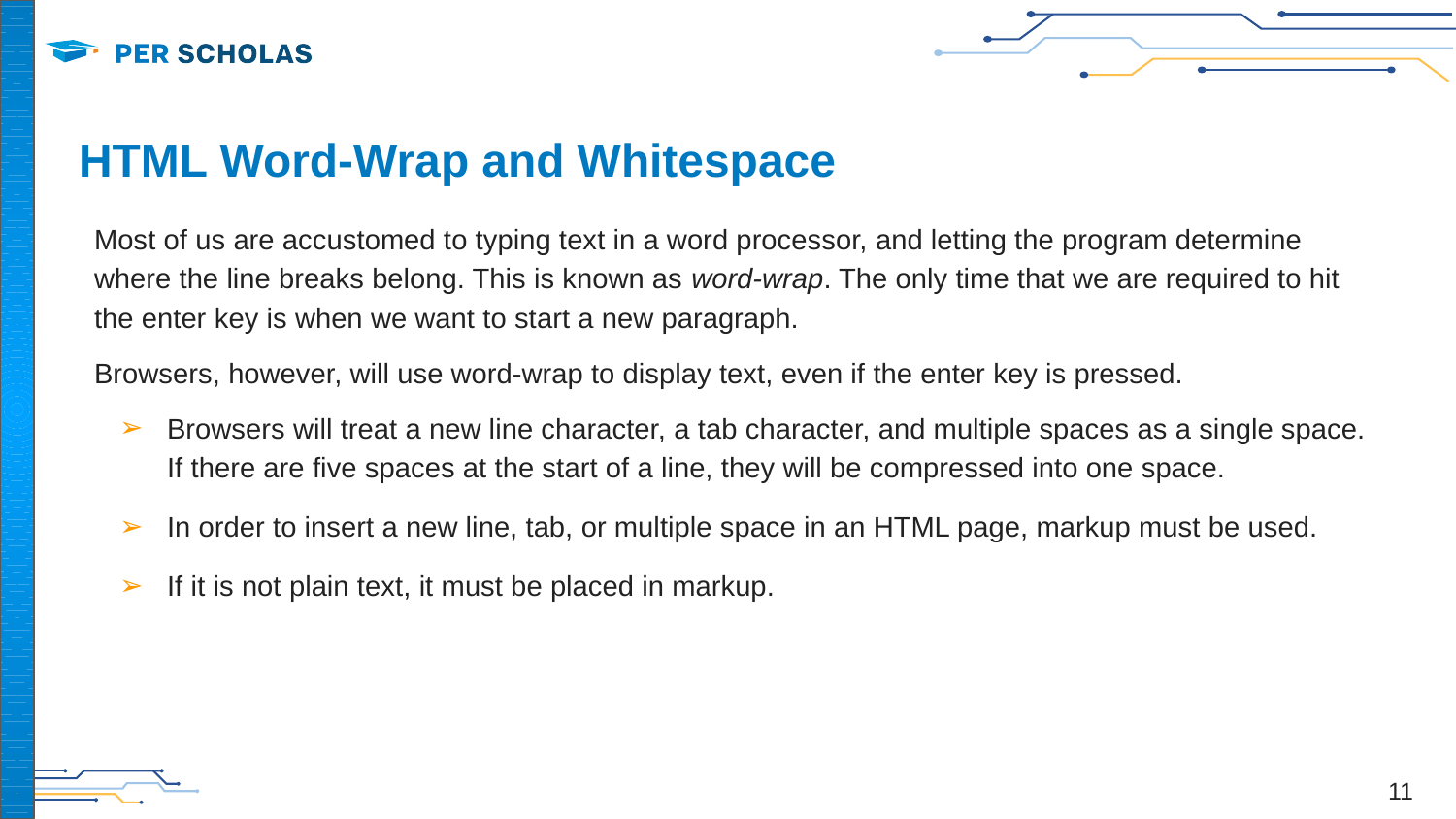

# HTML Word-Wrap and Whitespace
Most of us are accustomed to typing text in a word processor, and letting the program determine where the line breaks belong. This is known as word-wrap. The only time that we are required to hit the enter key is when we want to start a new paragraph.
Browsers, however, will use word-wrap to display text, even if the enter key is pressed.
Browsers will treat a new line character, a tab character, and multiple spaces as a single space. If there are five spaces at the start of a line, they will be compressed into one space.
In order to insert a new line, tab, or multiple space in an HTML page, markup must be used.
If it is not plain text, it must be placed in markup.
11